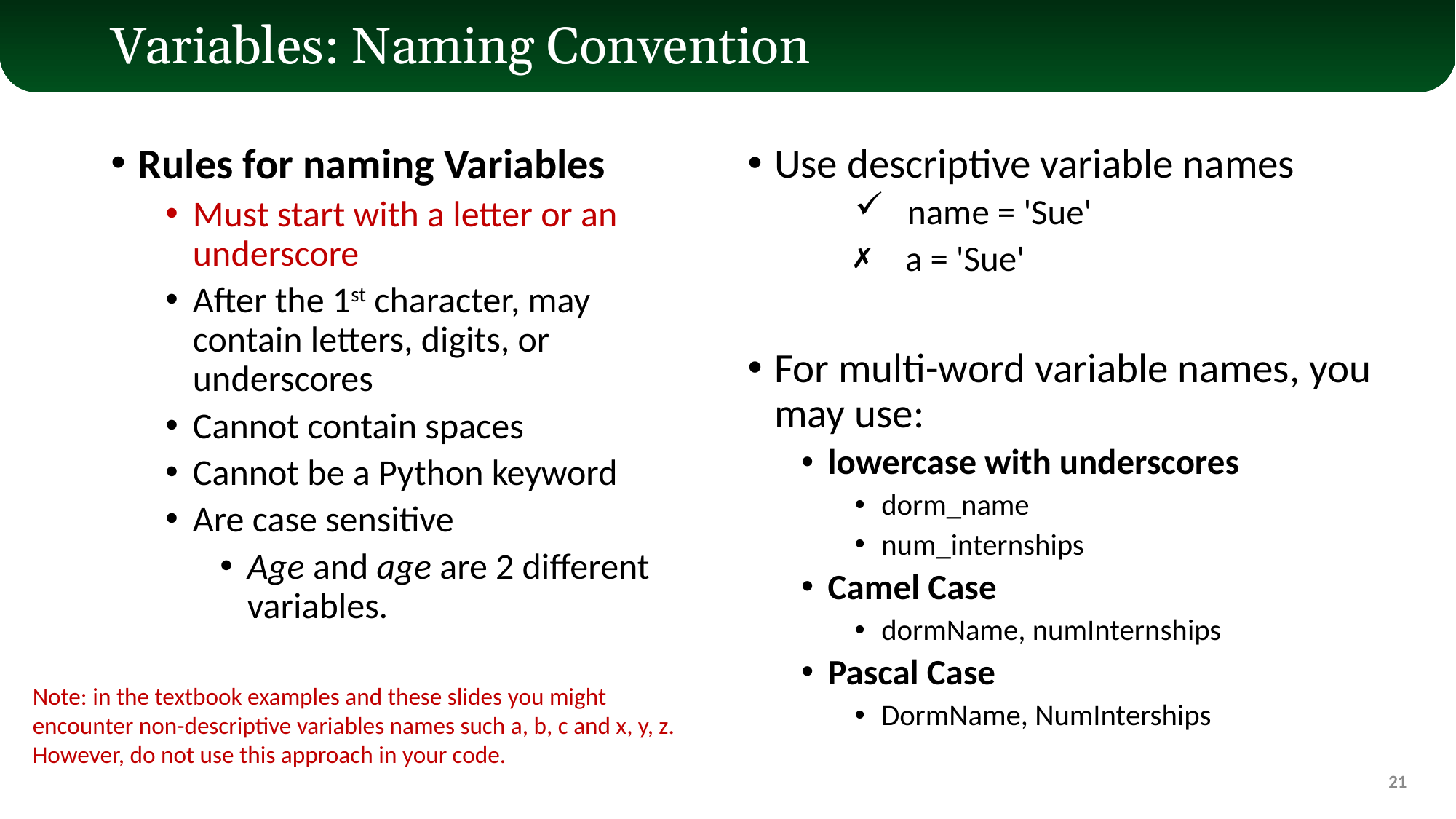

# Variables: Naming Convention
Rules for naming Variables
Must start with a letter or an underscore
After the 1st character, may contain letters, digits, or underscores
Cannot contain spaces
Cannot be a Python keyword
Are case sensitive
Age and age are 2 different variables.

Use descriptive variable names
   name = 'Sue'
   a = 'Sue'

For multi-word variable names, you may use:
lowercase with underscores
dorm_name
num_internships
Camel Case
dormName, numInternships
Pascal Case
DormName, NumInterships
Note: in the textbook examples and these slides you might encounter non-descriptive variables names such a, b, c and x, y, z. However, do not use this approach in your code.
21